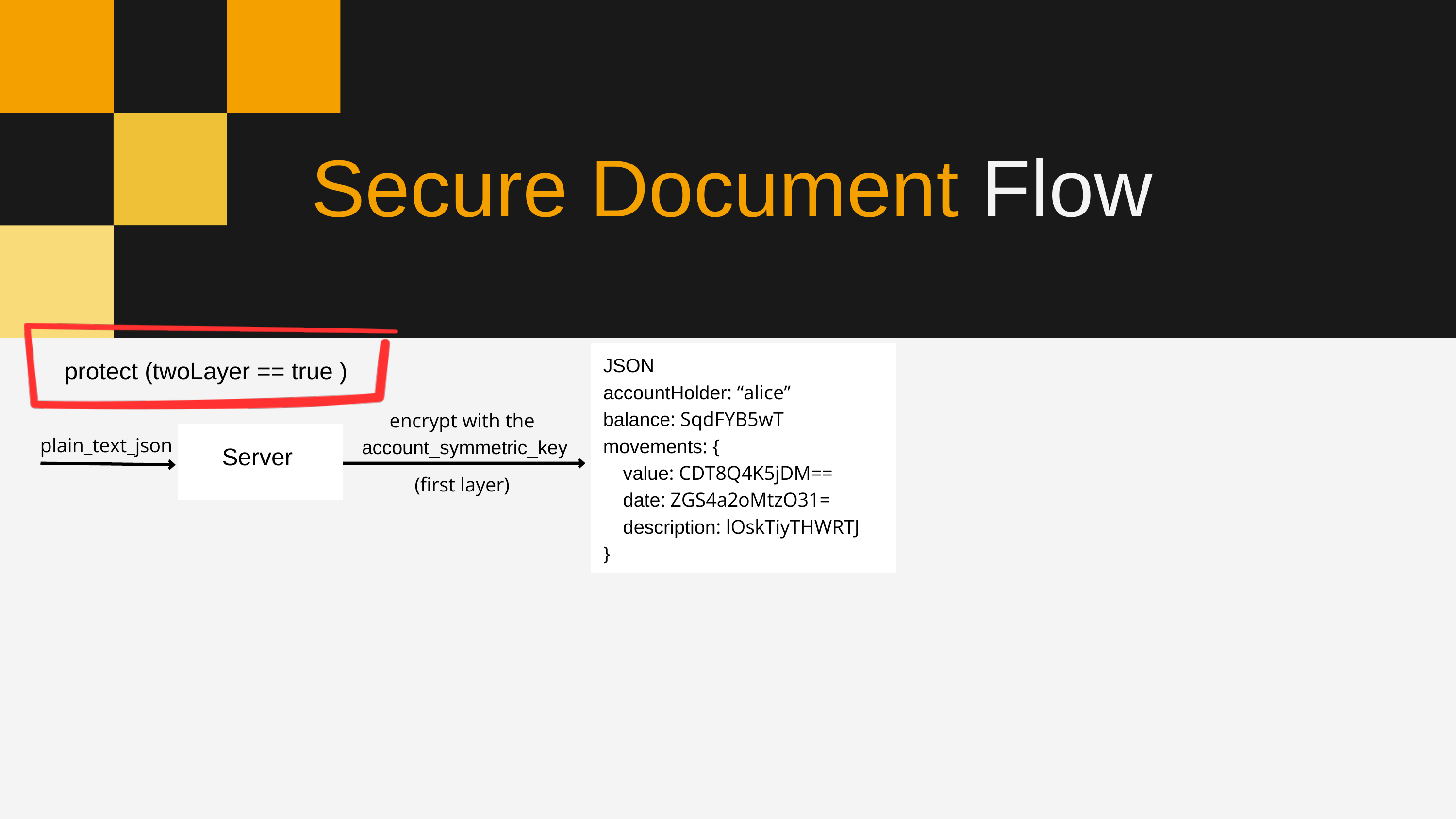

Secu﻿re Document Flow

JSON
accountHolder: “alice”
balance: SqdFYB5wT
movements: {
    value: CDT8Q4K5jDM==
    date: ZGS4a2oMtzO31=
    description: lOskTiyTHWRTJ
}

protect (twoLayer == true )
encrypt with the
 account_symmetric_key

Server
plain_text_json

(first layer)